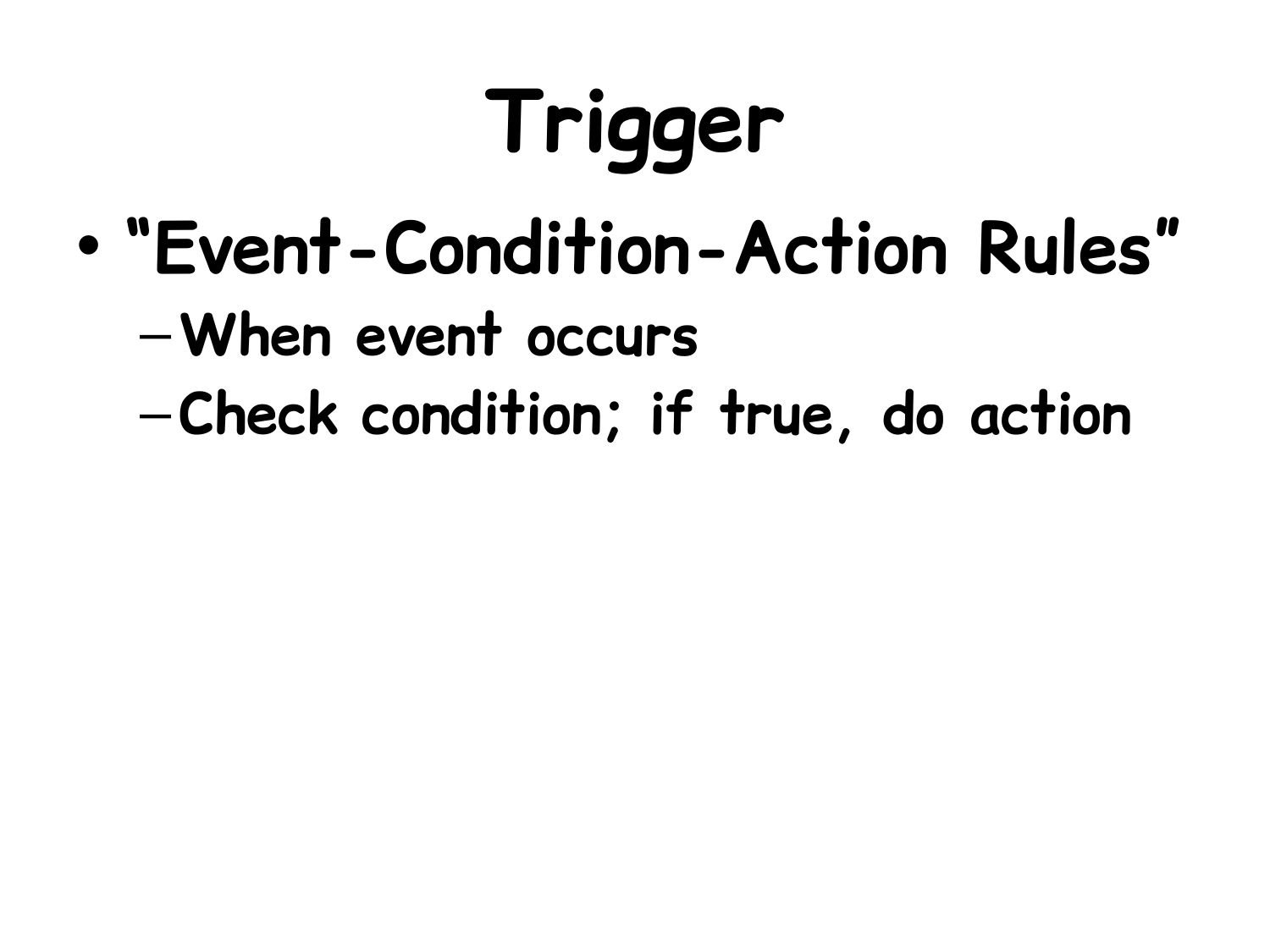

# Trigger
“Event-Condition-Action Rules”
When event occurs
Check condition; if true, do action